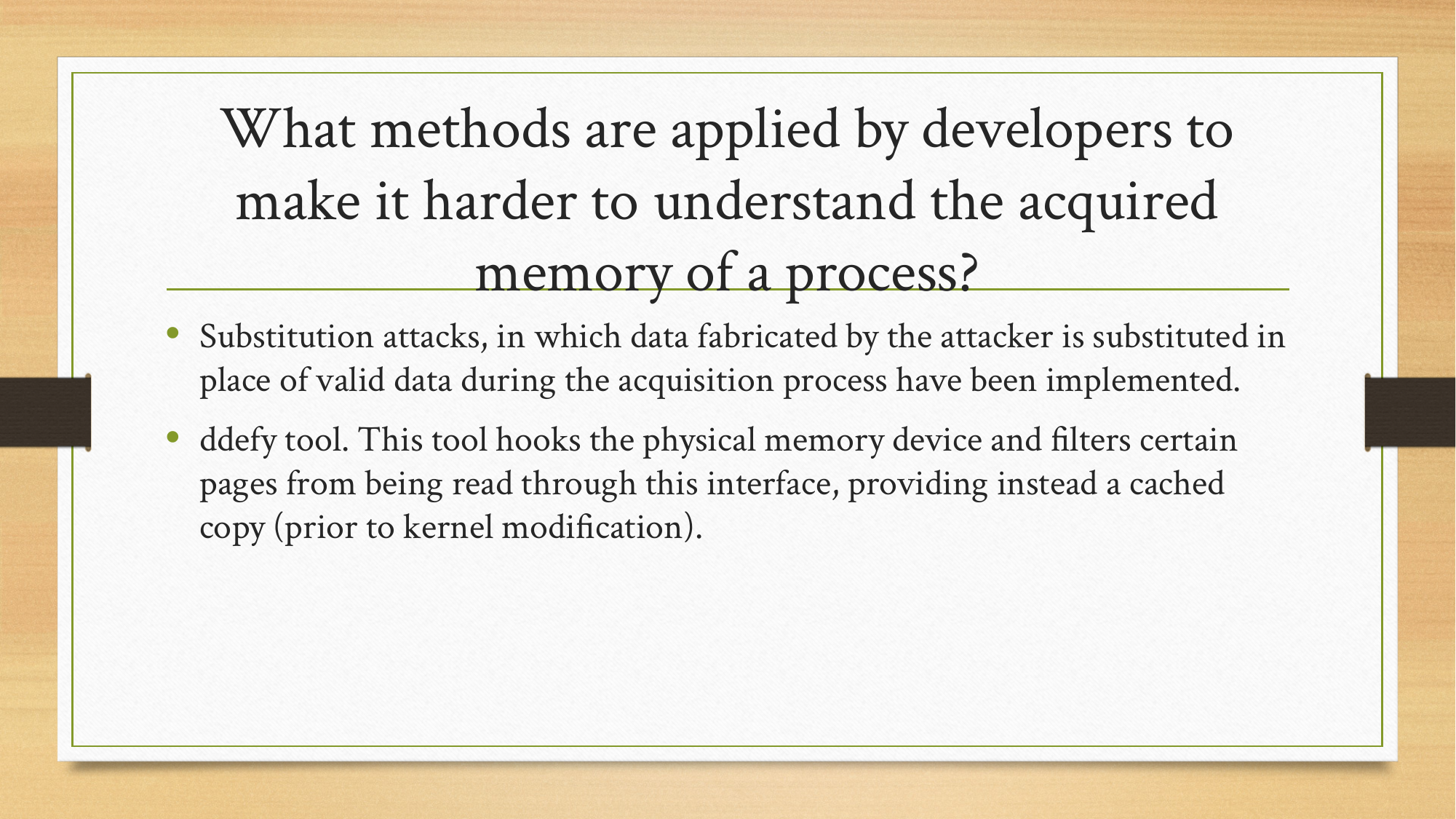

# What methods are applied by developers to make it harder to understand the acquired memory of a process?
Substitution attacks, in which data fabricated by the attacker is substituted in place of valid data during the acquisition process have been implemented.
ddefy tool. This tool hooks the physical memory device and filters certain pages from being read through this interface, providing instead a cached copy (prior to kernel modification).